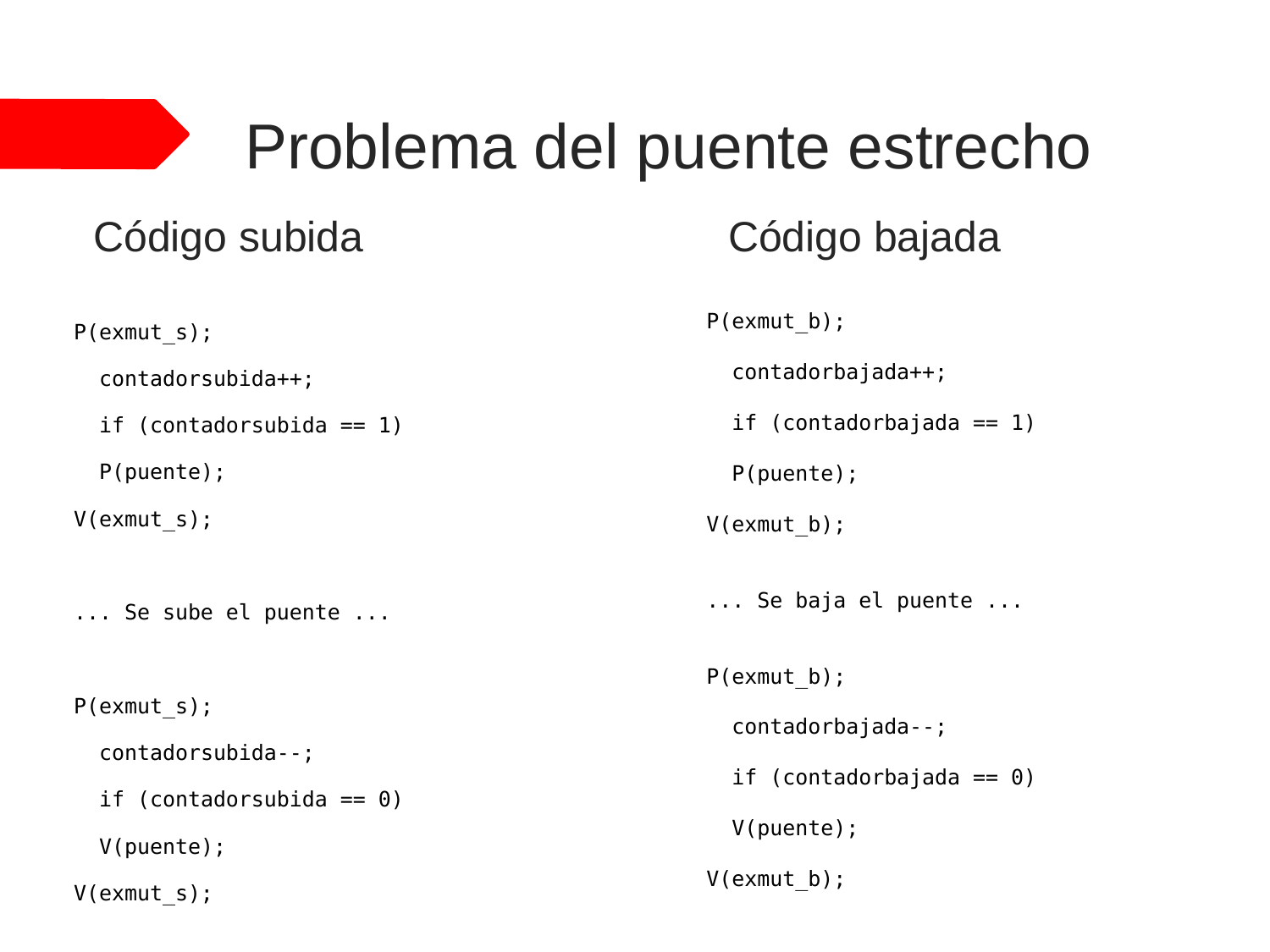

# Problema del puente estrecho
   Código subida			   Código bajada
P(exmut_s);
  contadorsubida++;
  if (contadorsubida == 1)
  P(puente);
V(exmut_s);

... Se sube el puente ...

P(exmut_s);
  contadorsubida--;
  if (contadorsubida == 0)
  V(puente);
V(exmut_s);
P(exmut_b);

  contadorbajada++;

  if (contadorbajada == 1)

  P(puente);

V(exmut_b);

... Se baja el puente ...

P(exmut_b);

  contadorbajada--;

  if (contadorbajada == 0)

  V(puente);

V(exmut_b);